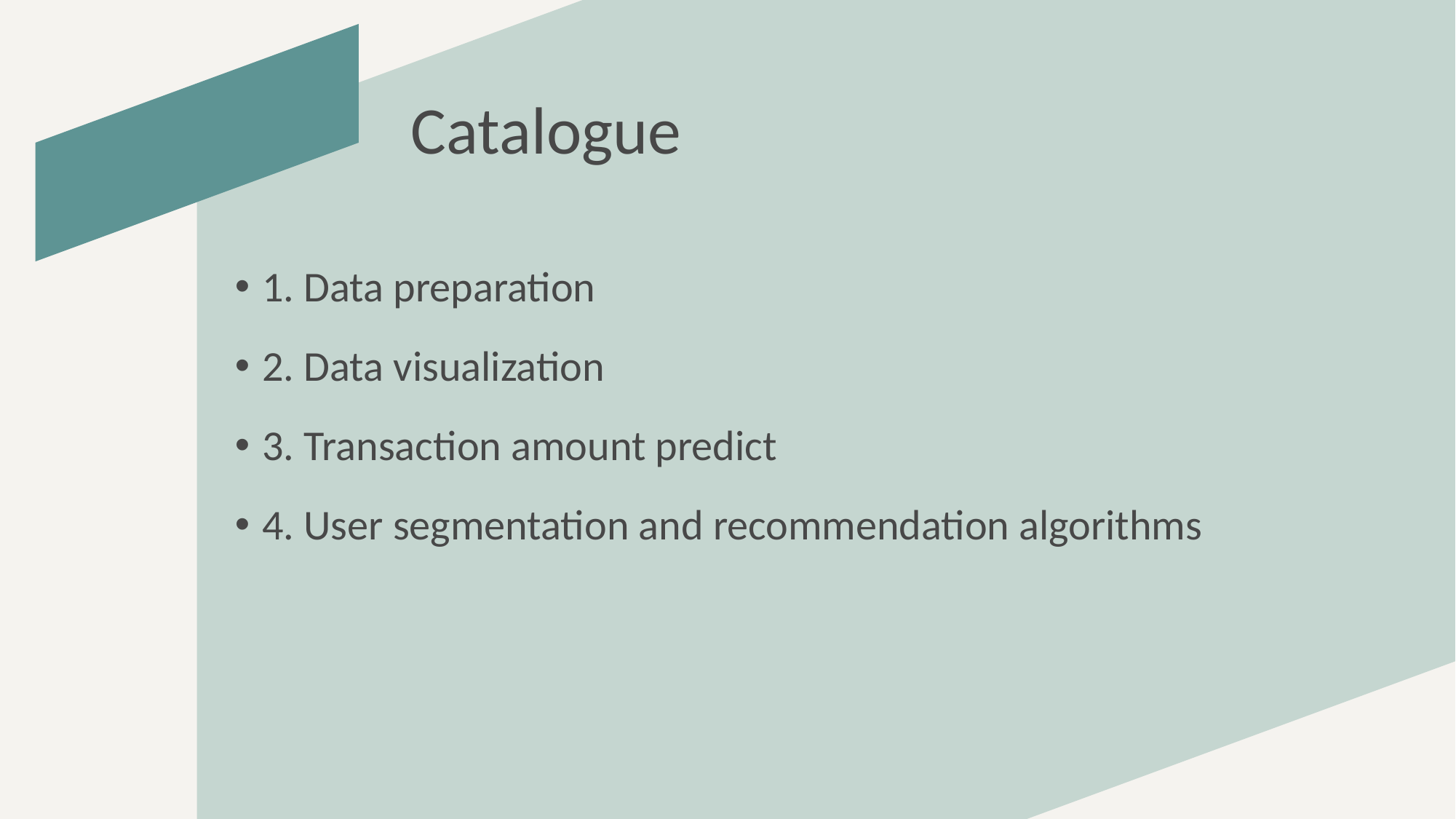

# Catalogue
1. Data preparation
2. Data visualization
3. Transaction amount predict
4. User segmentation and recommendation algorithms